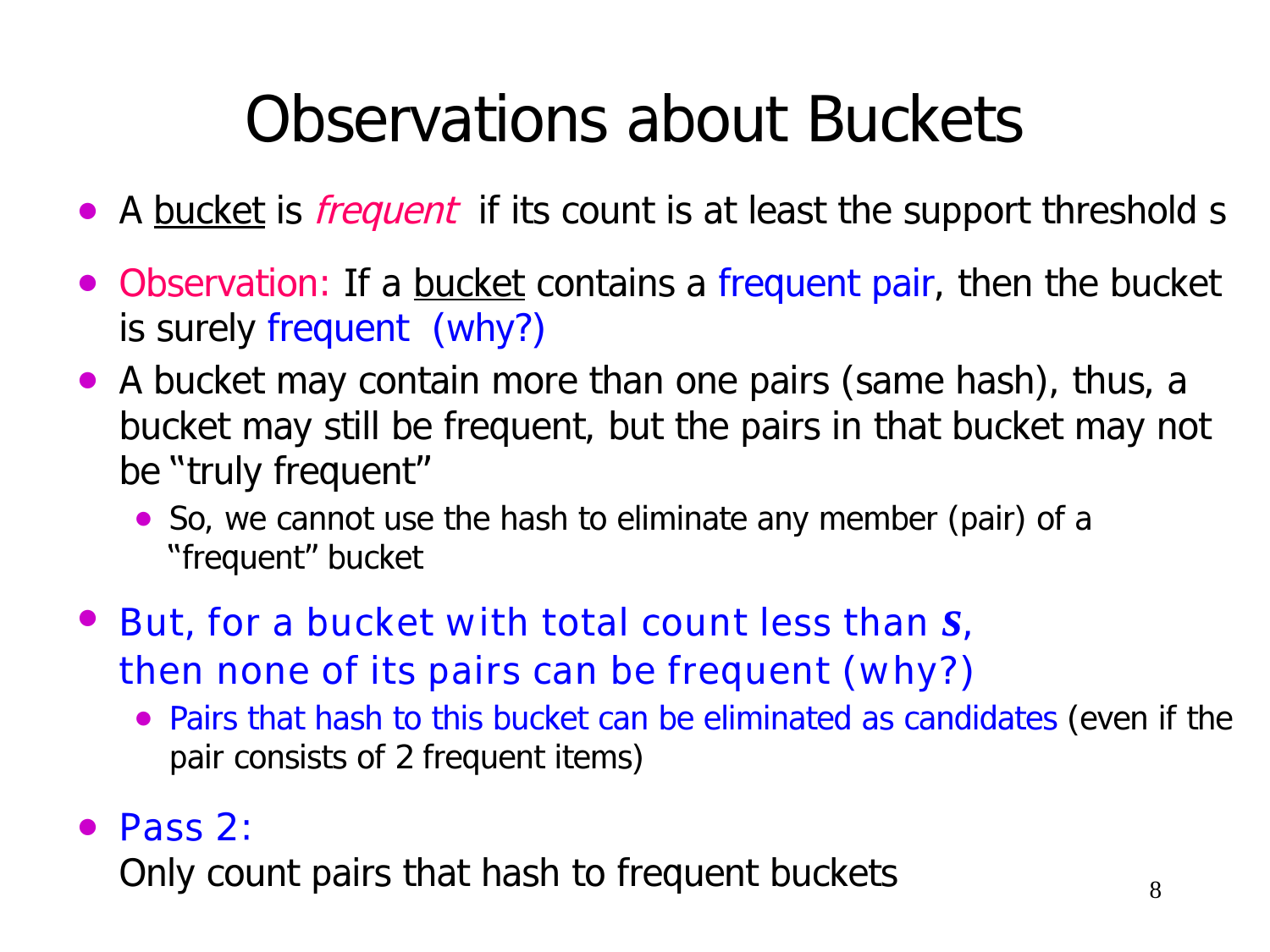

# Observations about Buckets
A bucket is frequent  if its count is at least the support threshold s

Observation: If a bucket contains a frequent pair, then the bucket is surely frequent  (why?)
A bucket may contain more than one pairs (same hash), thus, a bucket may still be frequent, but the pairs in that bucket may not be “truly frequent”
So, we cannot use the hash to eliminate any member (pair) of a “frequent” bucket
But, for a bucket with total count less than s,
then none of its pairs can be frequent (why?)
Pairs that hash to this bucket can be eliminated as candidates (even if the pair consists of 2 frequent items)

Pass 2:
Only count pairs that hash to frequent buckets

8